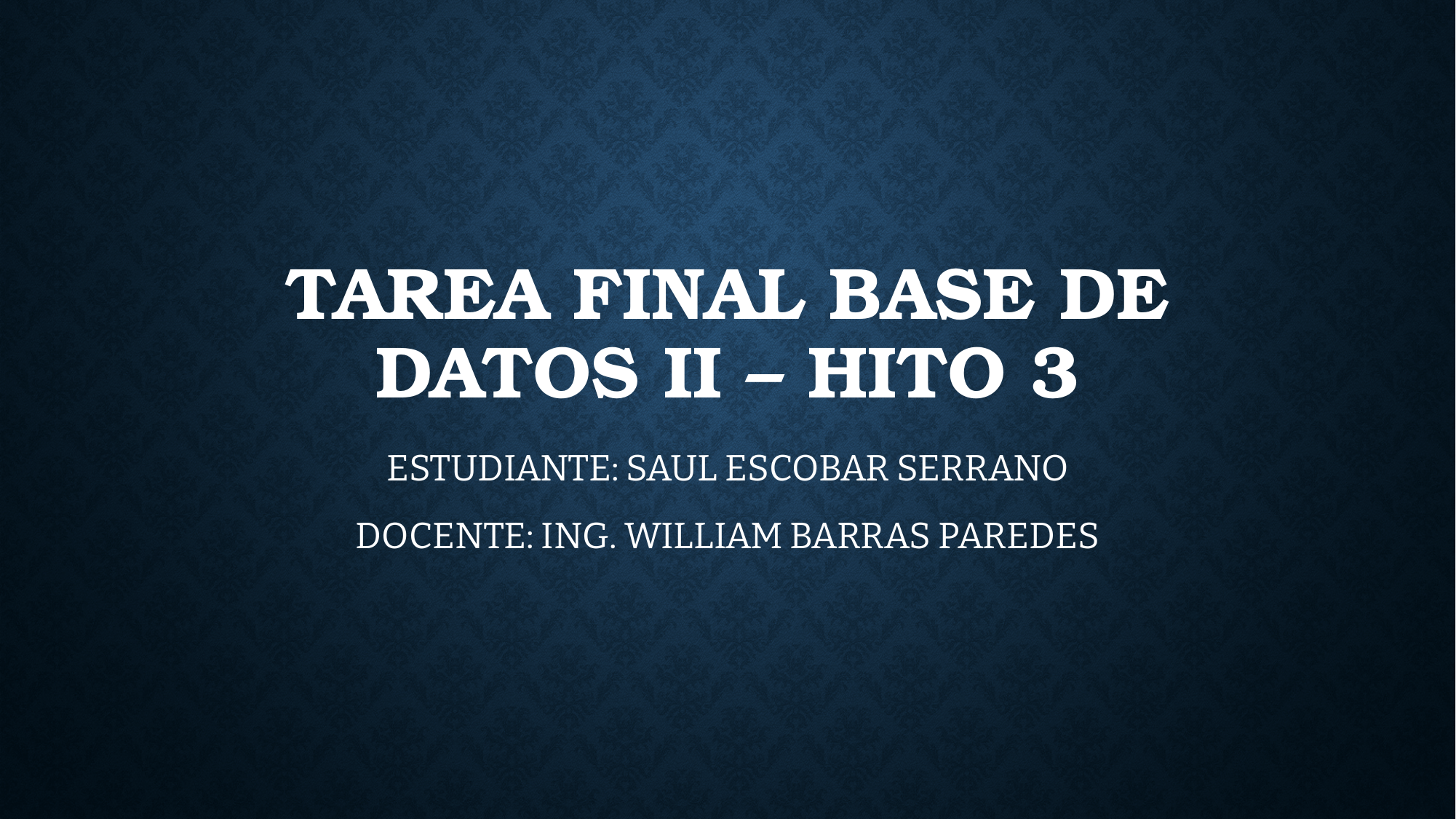

# TAREA FINAL BASE DE DATOS II – HITO 3
ESTUDIANTE: SAUL ESCOBAR SERRANO
DOCENTE: ING. WILLIAM BARRAS PAREDES